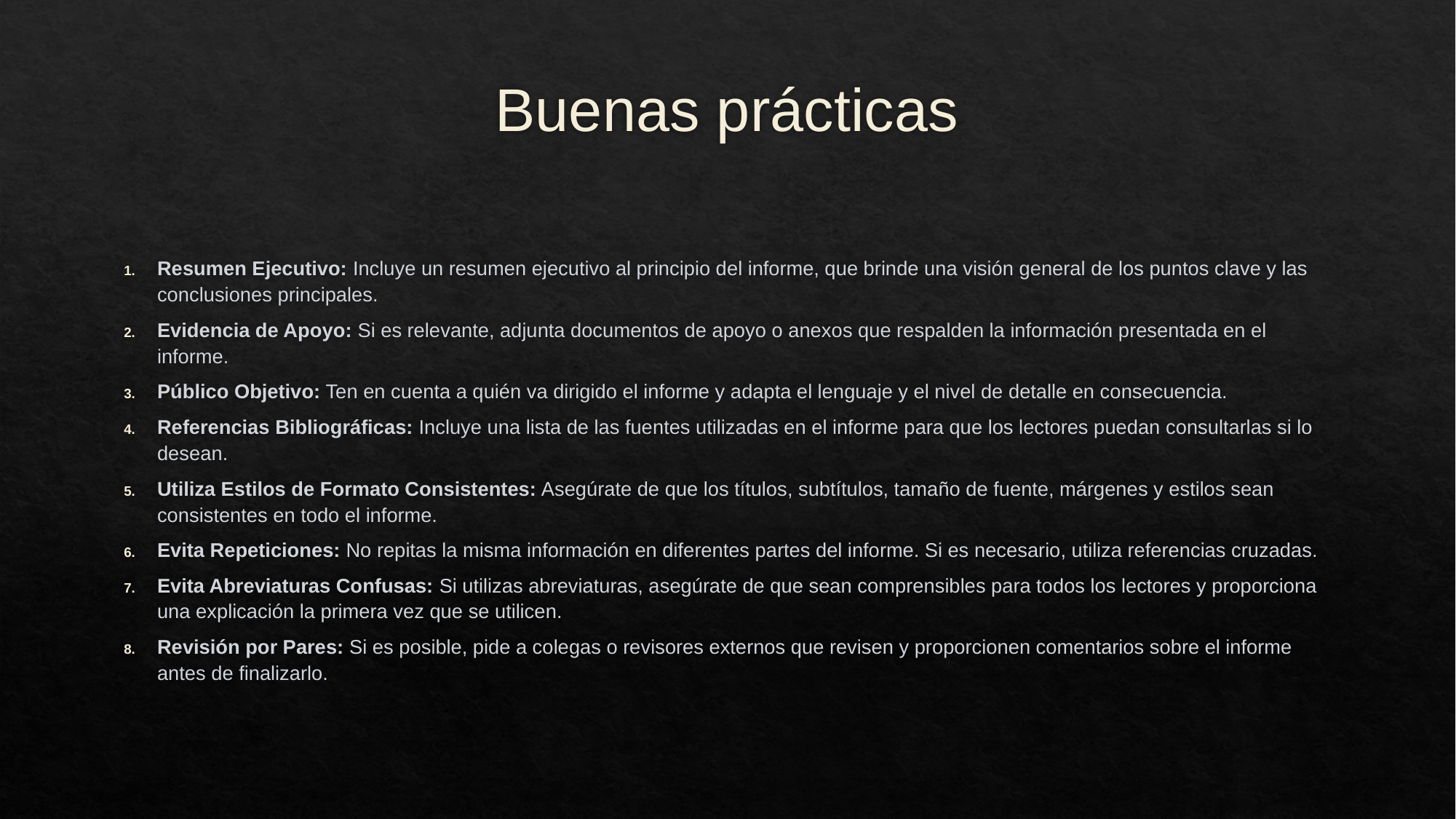

# Buenas prácticas
Resumen Ejecutivo: Incluye un resumen ejecutivo al principio del informe, que brinde una visión general de los puntos clave y las conclusiones principales.
Evidencia de Apoyo: Si es relevante, adjunta documentos de apoyo o anexos que respalden la información presentada en el informe.
Público Objetivo: Ten en cuenta a quién va dirigido el informe y adapta el lenguaje y el nivel de detalle en consecuencia.
Referencias Bibliográficas: Incluye una lista de las fuentes utilizadas en el informe para que los lectores puedan consultarlas si lo desean.
Utiliza Estilos de Formato Consistentes: Asegúrate de que los títulos, subtítulos, tamaño de fuente, márgenes y estilos sean consistentes en todo el informe.
Evita Repeticiones: No repitas la misma información en diferentes partes del informe. Si es necesario, utiliza referencias cruzadas.
Evita Abreviaturas Confusas: Si utilizas abreviaturas, asegúrate de que sean comprensibles para todos los lectores y proporciona una explicación la primera vez que se utilicen.
Revisión por Pares: Si es posible, pide a colegas o revisores externos que revisen y proporcionen comentarios sobre el informe antes de finalizarlo.